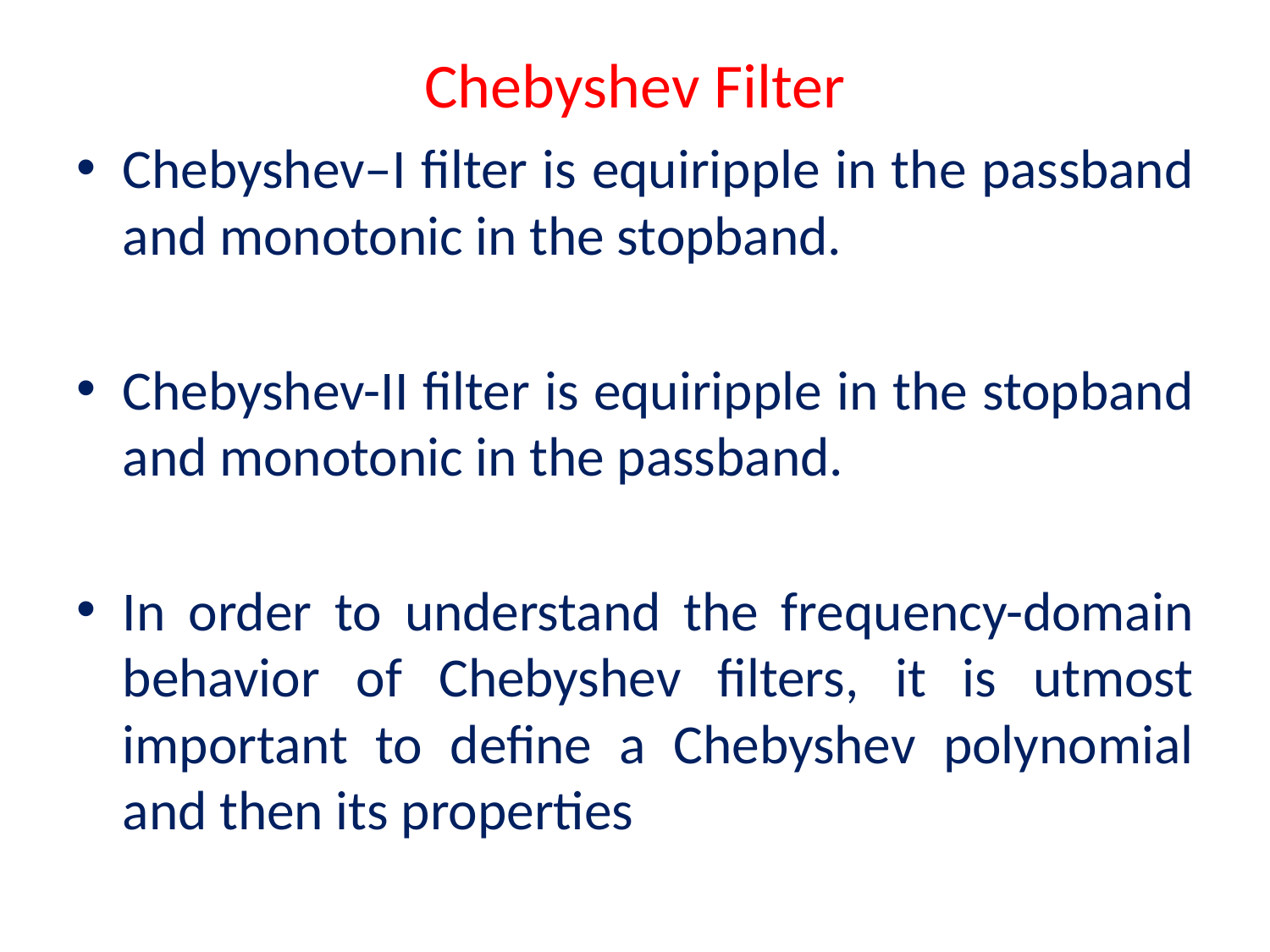

# Chebyshev Filter
Chebyshev–I filter is equiripple in the passband and monotonic in the stopband.

Chebyshev-II filter is equiripple in the stopband and monotonic in the passband.

In order to understand the frequency-domain behavior of Chebyshev filters, it is utmost important to define a Chebyshev polynomial and then its properties